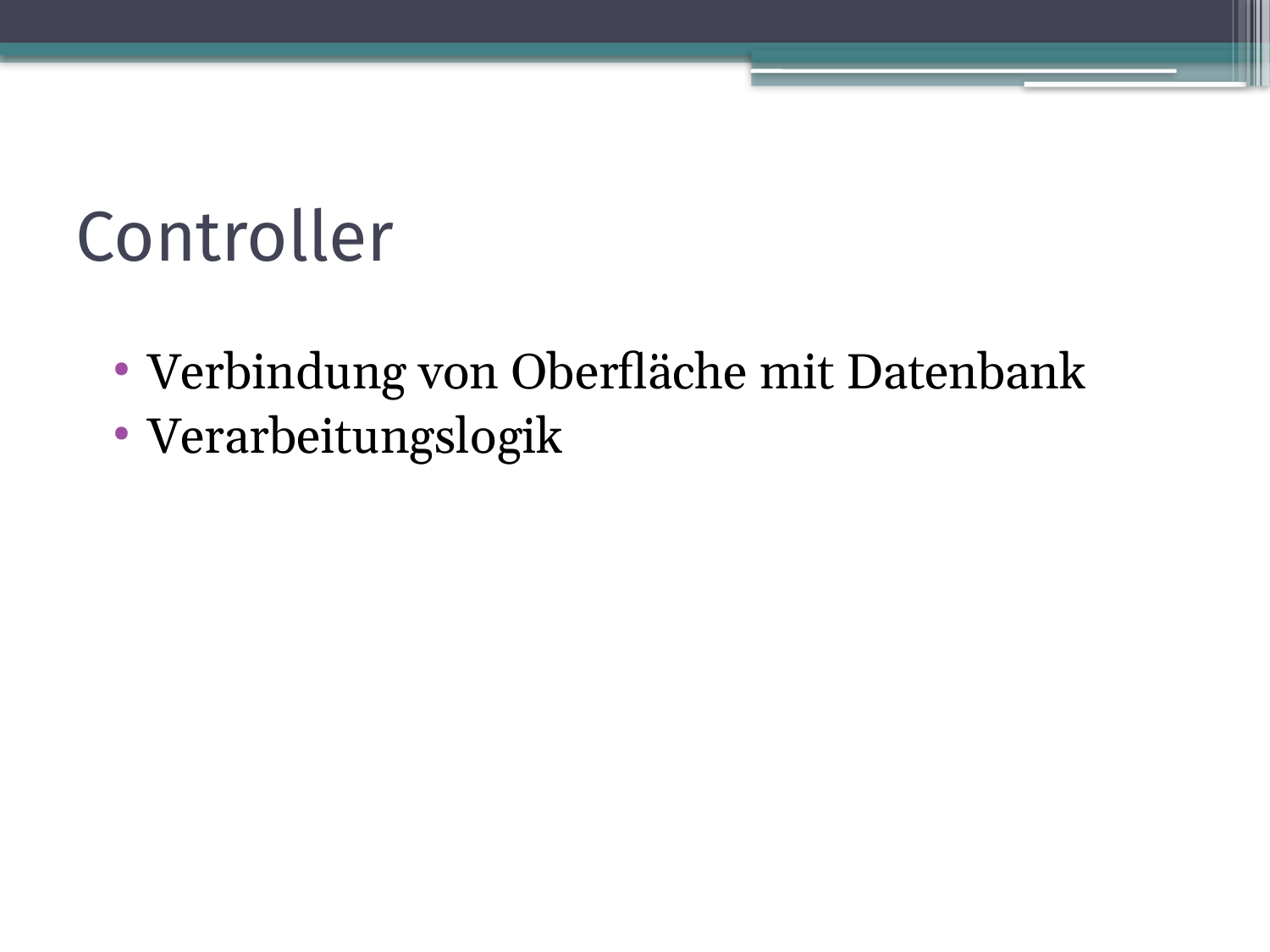

# Controller

Verbindung von Oberfläche mit Datenbank
Verarbeitungslogik